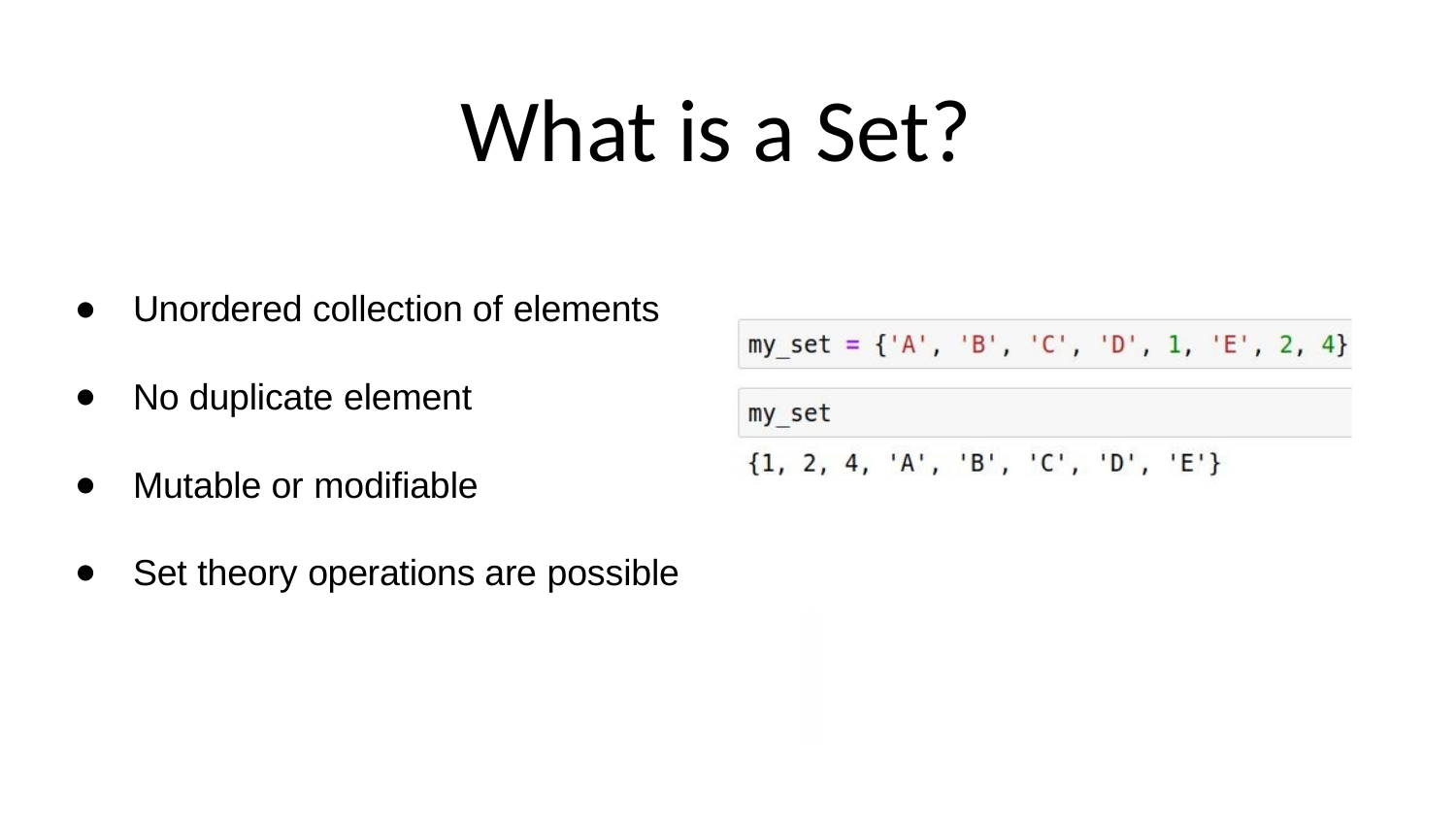

# What is a Set?
Unordered collection of elements

No duplicate element

Mutable or modiﬁable

Set theory operations are possible